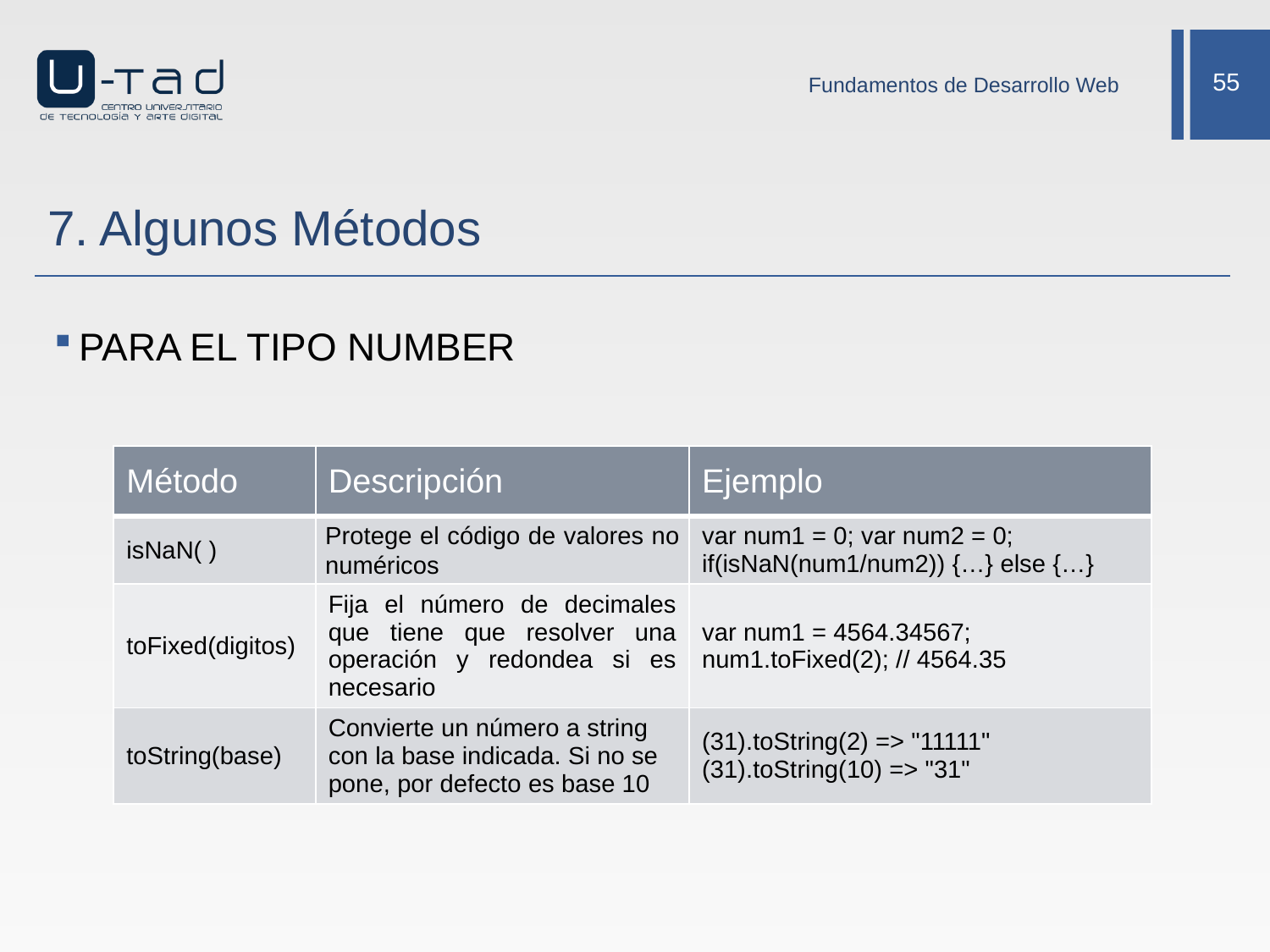

Fundamentos de Desarrollo Web
# 7. Algunos Métodos
PARA EL TIPO NUMBER

| Método | Descripción | Ejemplo |
| --- | --- | --- |
| isNaN( ) | Protege el código de valores no numéricos | var num1 = 0; var num2 = 0; if(isNaN(num1/num2)) {…} else {…} |
| toFixed(digitos) | Fija el número de decimales que tiene que resolver una operación y redondea si es necesario | var num1 = 4564.34567; num1.toFixed(2); // 4564.35 |
| toString(base) | Convierte un número a string con la base indicada. Si no se pone, por defecto es base 10 | (31).toString(2) => "11111" (31).toString(10) => "31" |